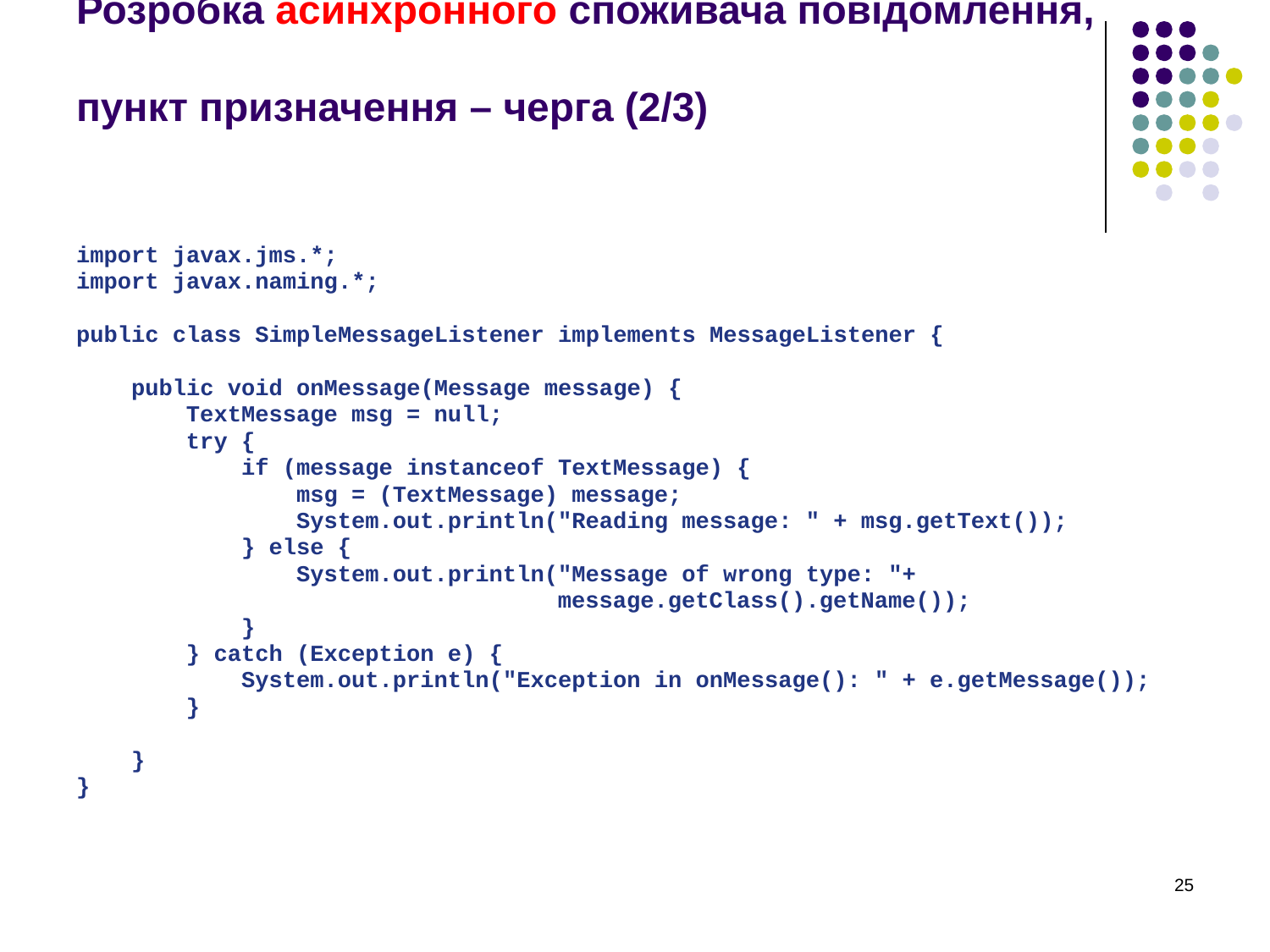

# Розробка асинхронного споживача повідомлення, пункт призначення – черга (2/3)
import javax.jms.*;
import javax.naming.*;

public class SimpleMessageListener implements MessageListener {

    public void onMessage(Message message) {
        TextMessage msg = null;
        try {
            if (message instanceof TextMessage) {
                msg = (TextMessage) message;
                System.out.println("Reading message: " + msg.getText());
            } else {
                System.out.println("Message of wrong type: "+
                                   message.getClass().getName());
            }
        } catch (Exception e) {
            System.out.println("Exception in onMessage(): " + e.getMessage());
        }

    }
}
25